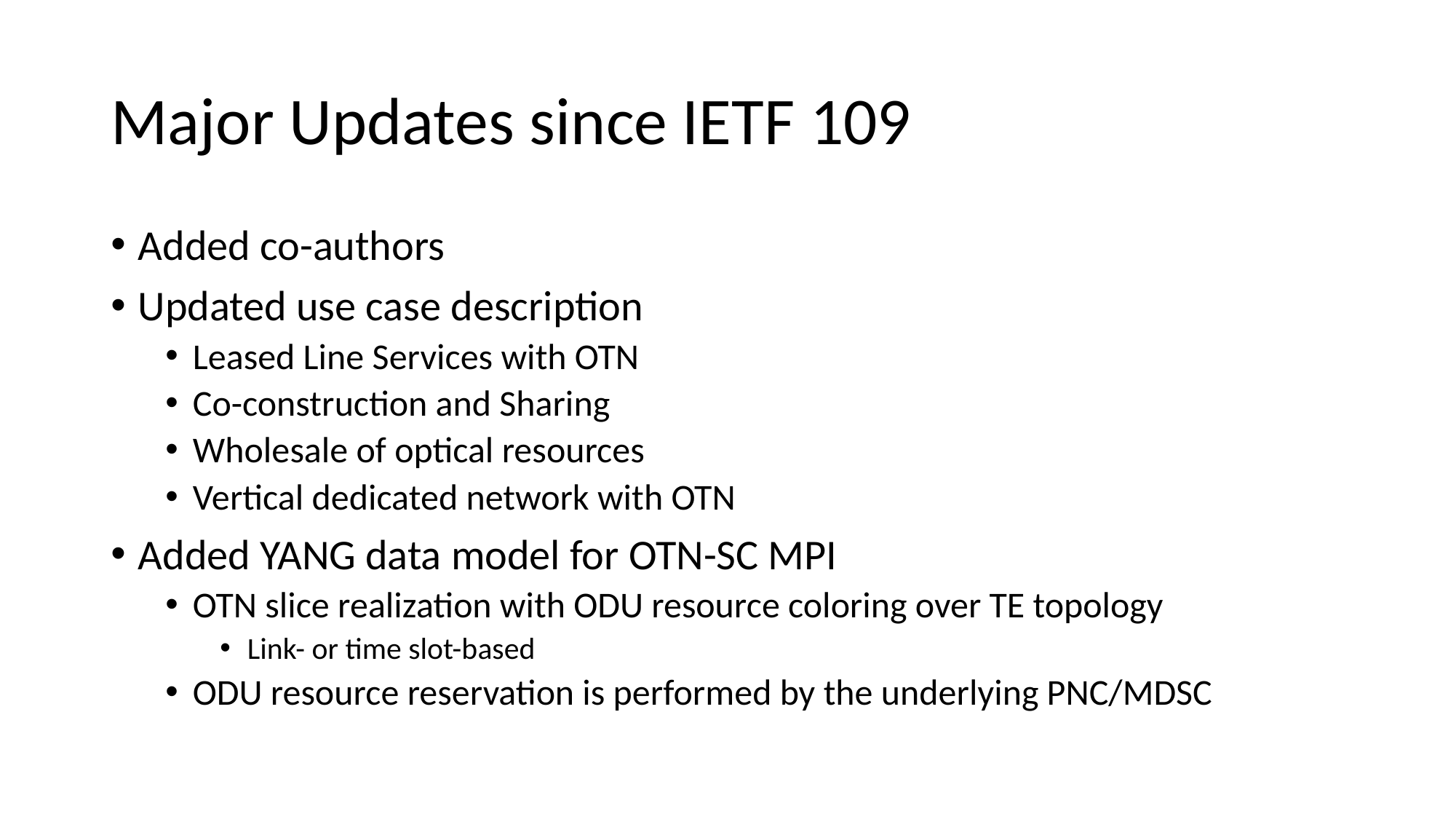

# Major Updates since IETF 109
Added co-authors
Updated use case description
Leased Line Services with OTN
Co-construction and Sharing
Wholesale of optical resources
Vertical dedicated network with OTN
Added YANG data model for OTN-SC MPI
OTN slice realization with ODU resource coloring over TE topology
Link- or time slot-based
ODU resource reservation is performed by the underlying PNC/MDSC